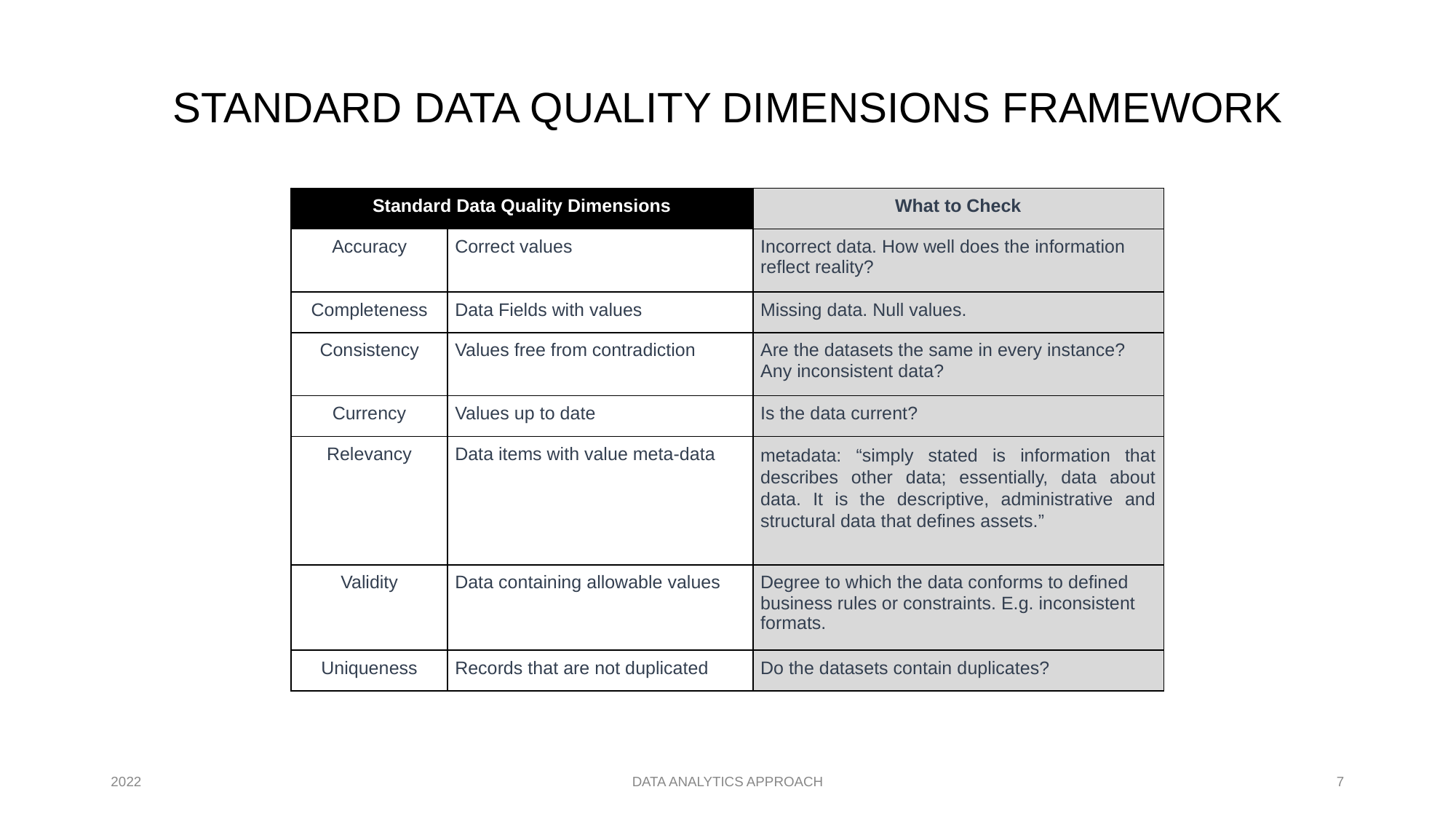

# STANDARD DATA QUALITY DIMENSIONS FRAMEWORK
| Standard Data Quality Dimensions |  | What to Check |
| --- | --- | --- |
| Accuracy | Correct values | Incorrect data. How well does the information reflect reality? |
| Completeness | Data Fields with values | Missing data. Null values. |
| Consistency | Values free from contradiction | Are the datasets the same in every instance? Any inconsistent data? |
| Currency | Values up to date | Is the data current? |
| Relevancy | Data items with value meta-data | metadata: “simply stated is information that describes other data; essentially, data about data. It is the descriptive, administrative and structural data that defines assets.” |
| Validity | Data containing allowable values | Degree to which the data conforms to defined business rules or constraints. E.g. inconsistent formats. |
| Uniqueness | Records that are not duplicated | Do the datasets contain duplicates? |
2022
DATA ANALYTICS APPROACH
7